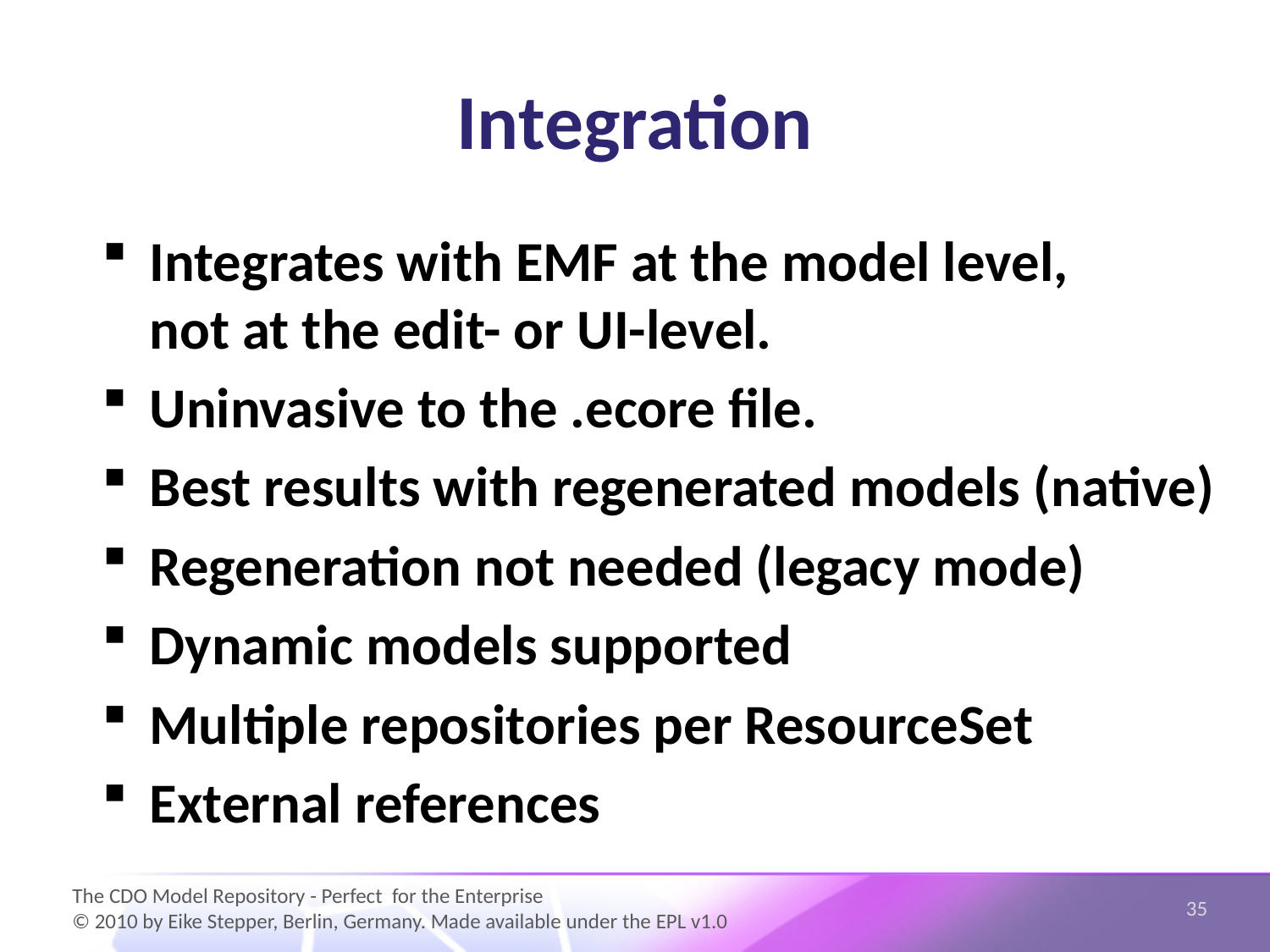

# Integration
Integrates with EMF at the model level,
not at the edit- or UI-level.
Uninvasive to the .ecore file.
Best results with regenerated models (native)
Regeneration not needed (legacy mode)
Dynamic models supported
Multiple repositories per ResourceSet
External references

35
The CDO Model Repository - Perfect  for the Enterprise
© 2010 by Eike Stepper, Berlin, Germany. Made available under the EPL v1.0